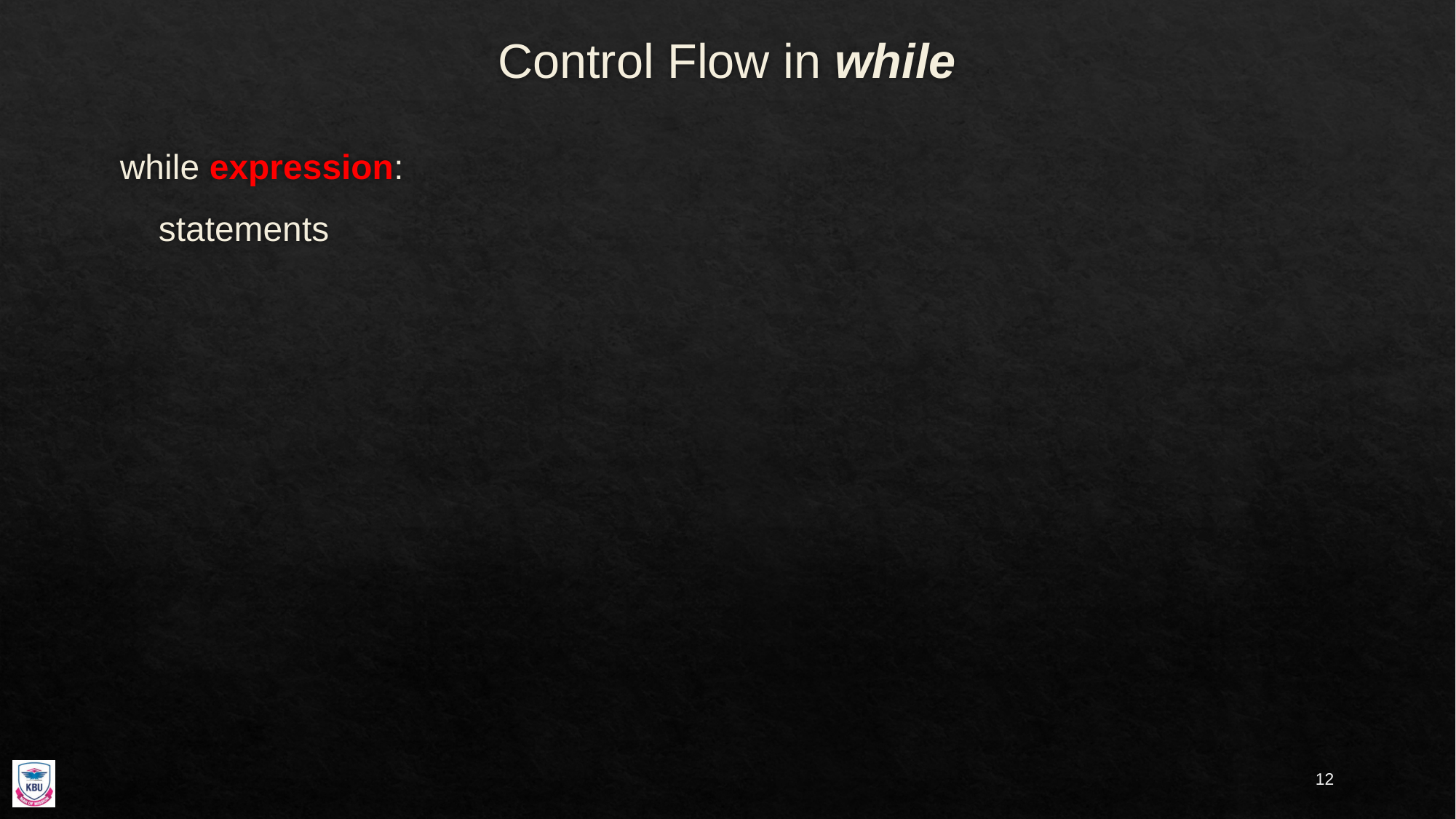

# Control Flow in while
while expression:
    statements
12